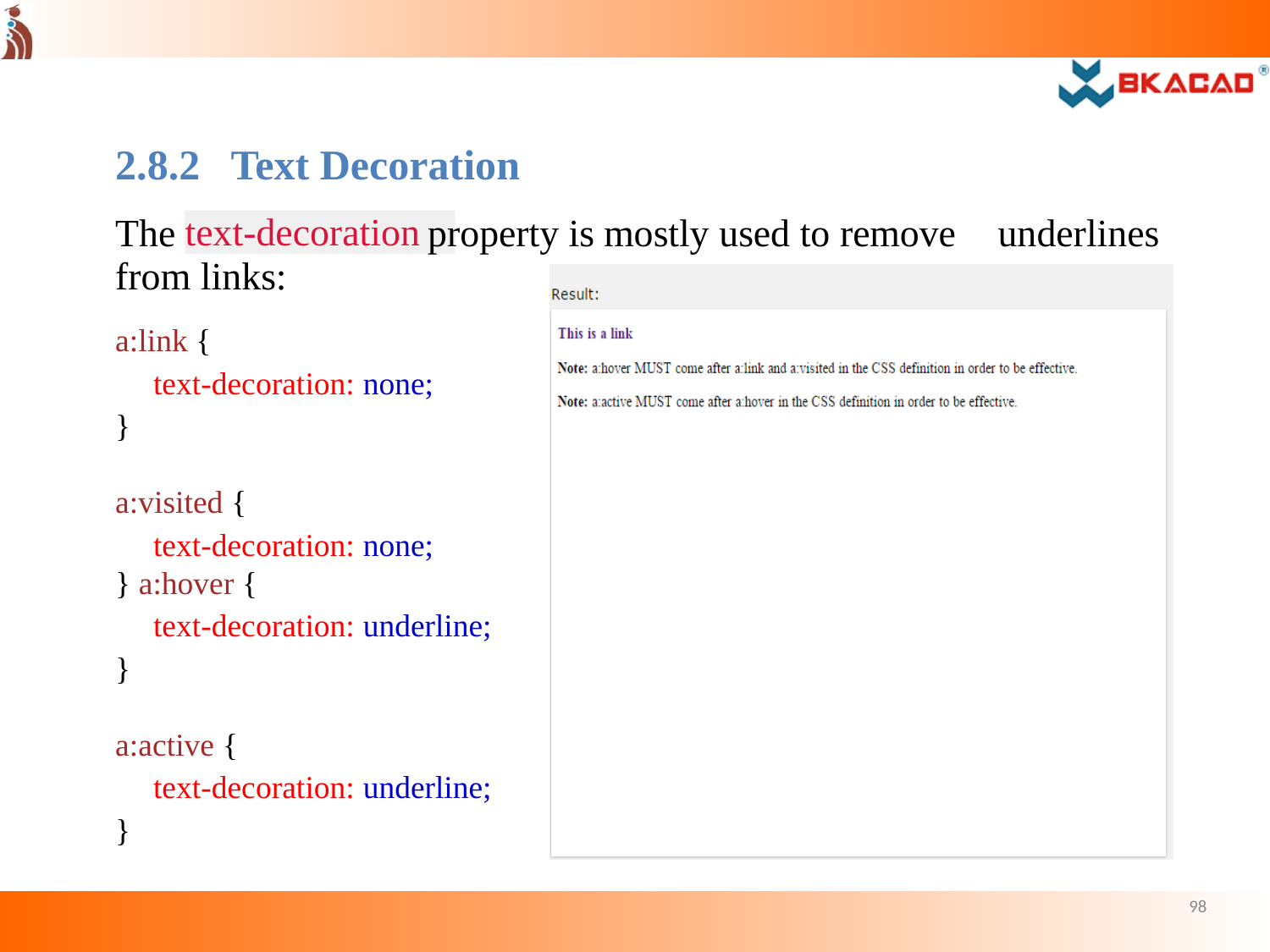

2.8.2
Text Decoration
The
property is mostly used to remove    underlines
text-decoration
from links:
a:link {
text-decoration: none;
}

a:visited {
text-decoration: none;
} a:hover {
text-decoration: underline;
}

a:active {
text-decoration: underline;
}

98